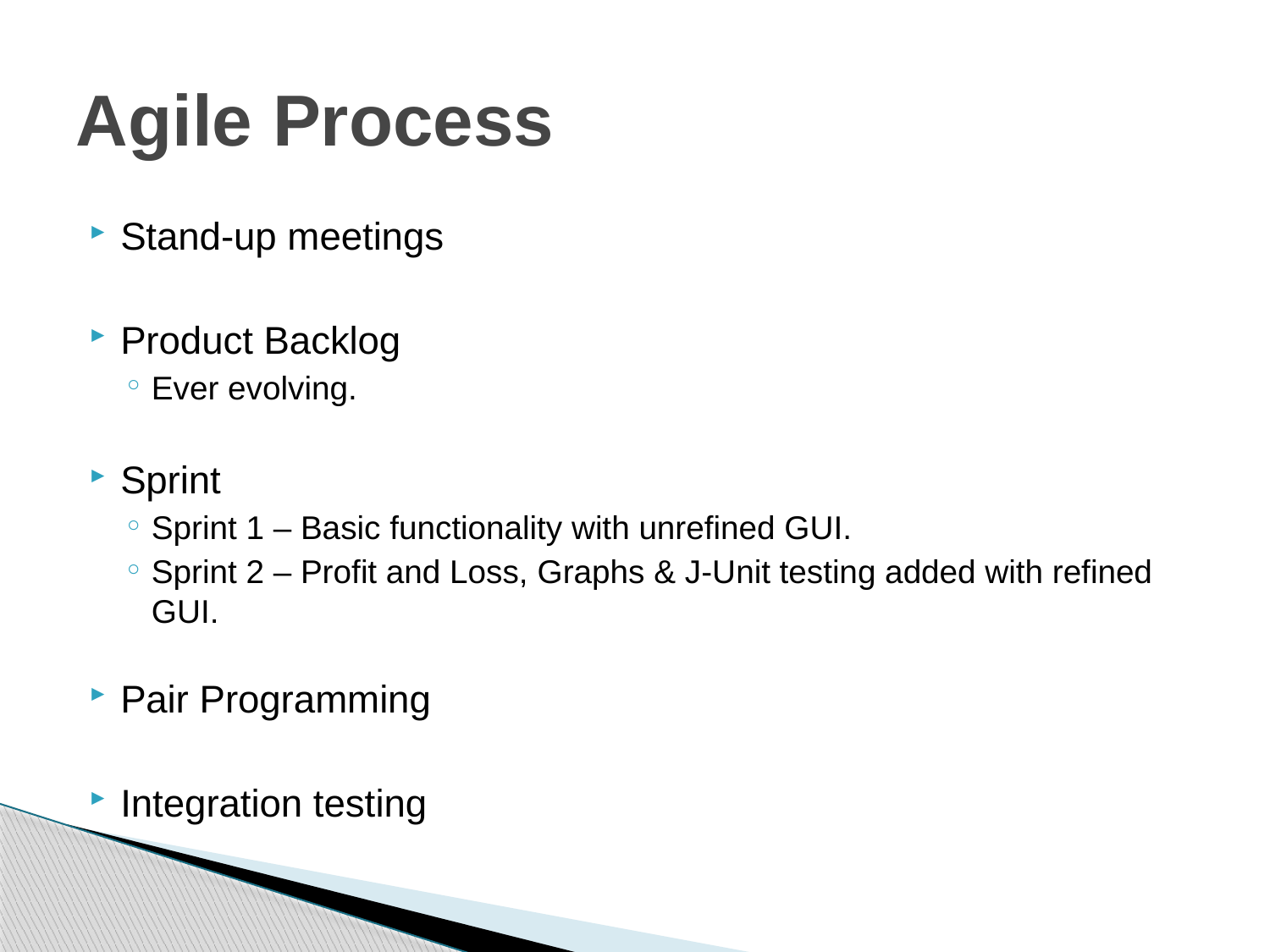

# Agile Process
Stand-up meetings

Product Backlog
Ever evolving.

Sprint
Sprint 1 – Basic functionality with unrefined GUI.
Sprint 2 – Profit and Loss, Graphs & J-Unit testing added with refined GUI.
Pair Programming

Integration testing